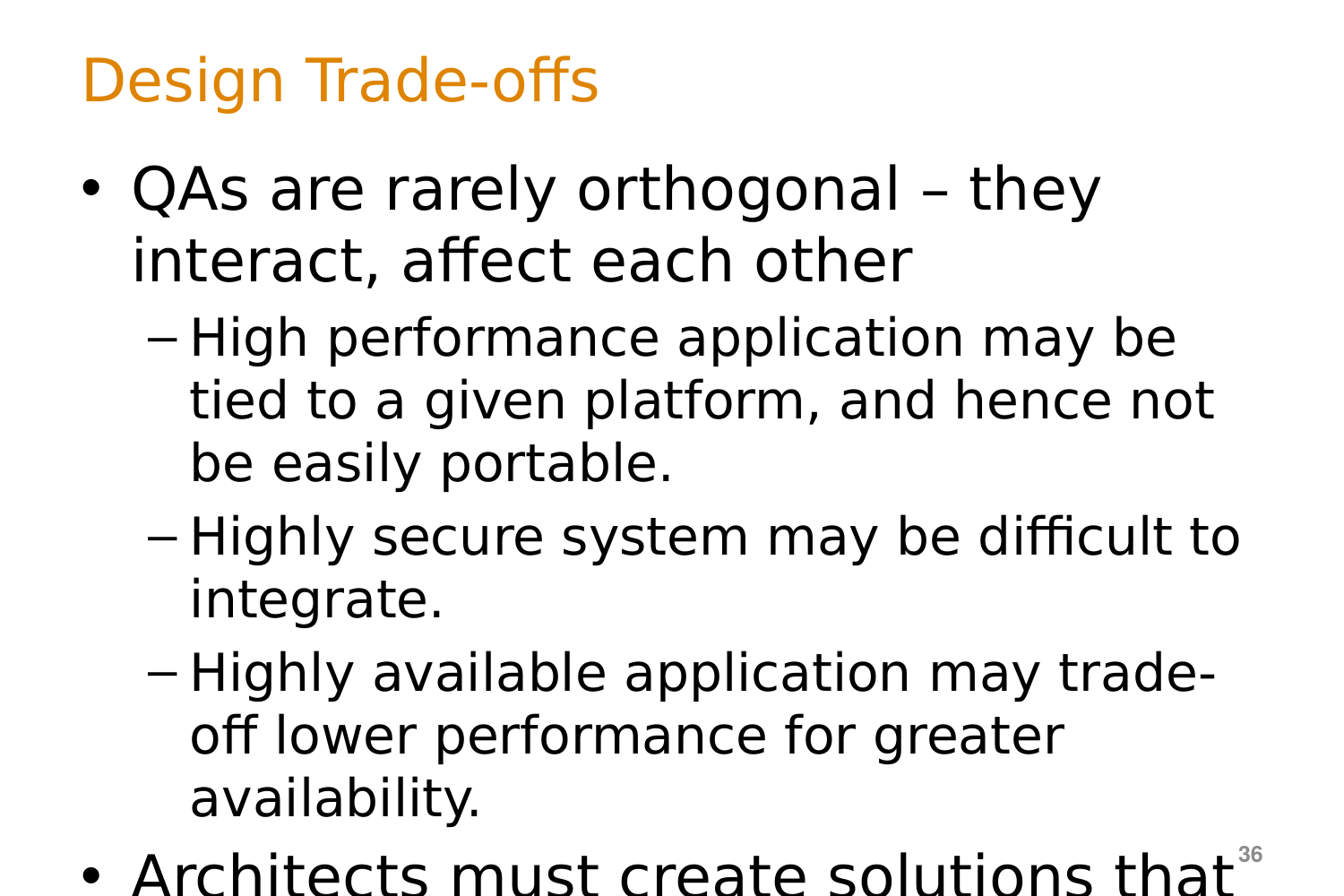

# Design Trade-offs
QAs are rarely orthogonal – they interact, affect each other
High performance application may be tied to a given platform, and hence not be easily portable.
Highly secure system may be difficult to integrate.
Highly available application may trade-off lower performance for greater availability.
Architects must create solutions that makes sensible design compromises
Not possible to fully satisfy all competing requirements
Must satisfy all stakeholder needs
This is the difficult bit!
36